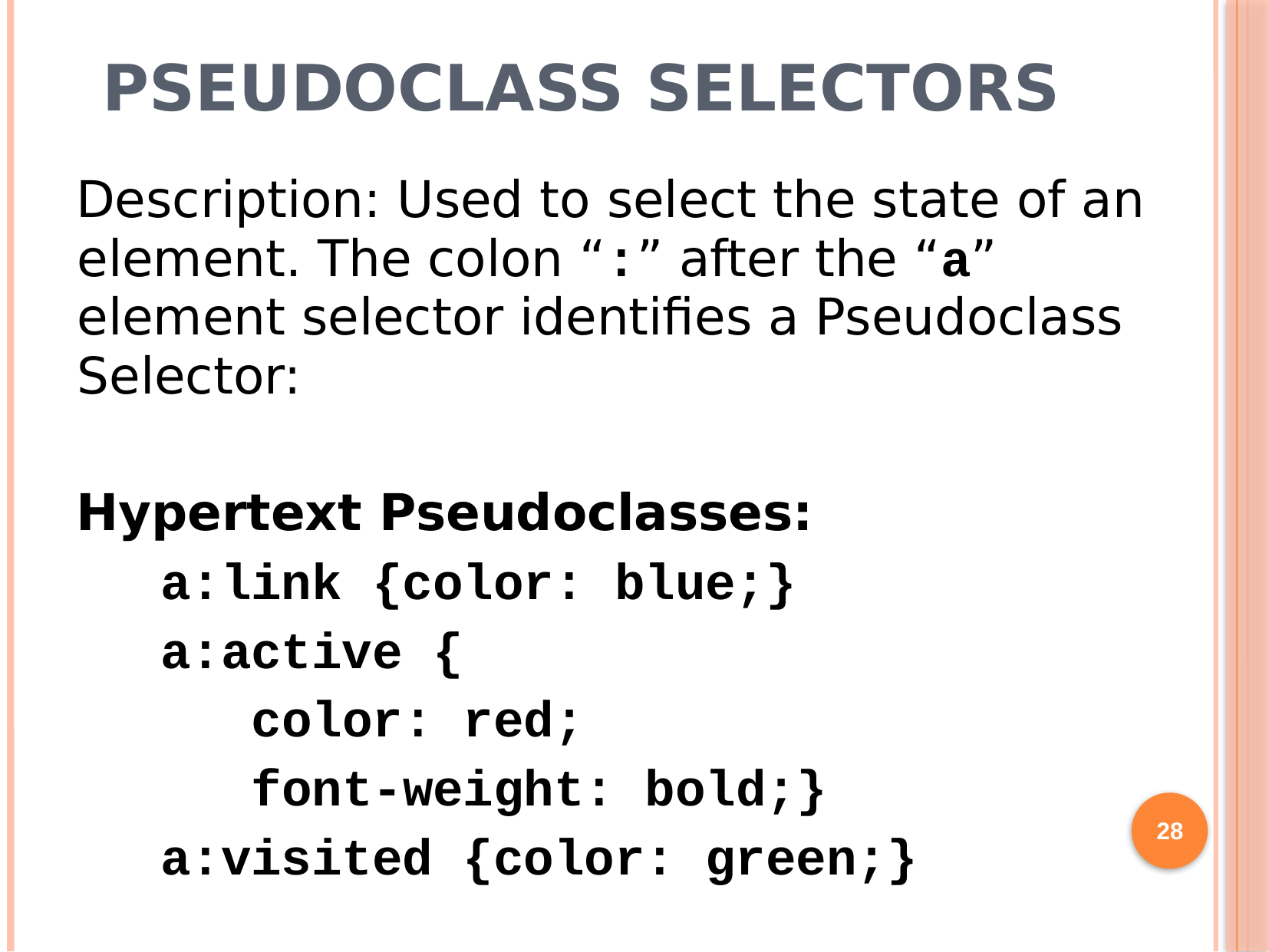

# Pseudoclass Selectors
Description: Used to select the state of an element. The colon “:” after the “a” element selector identifies a Pseudoclass Selector:

Hypertext Pseudoclasses:
a:link {color: blue;}
a:active {
   color: red;
   font-weight: bold;}
a:visited {color: green;}
28